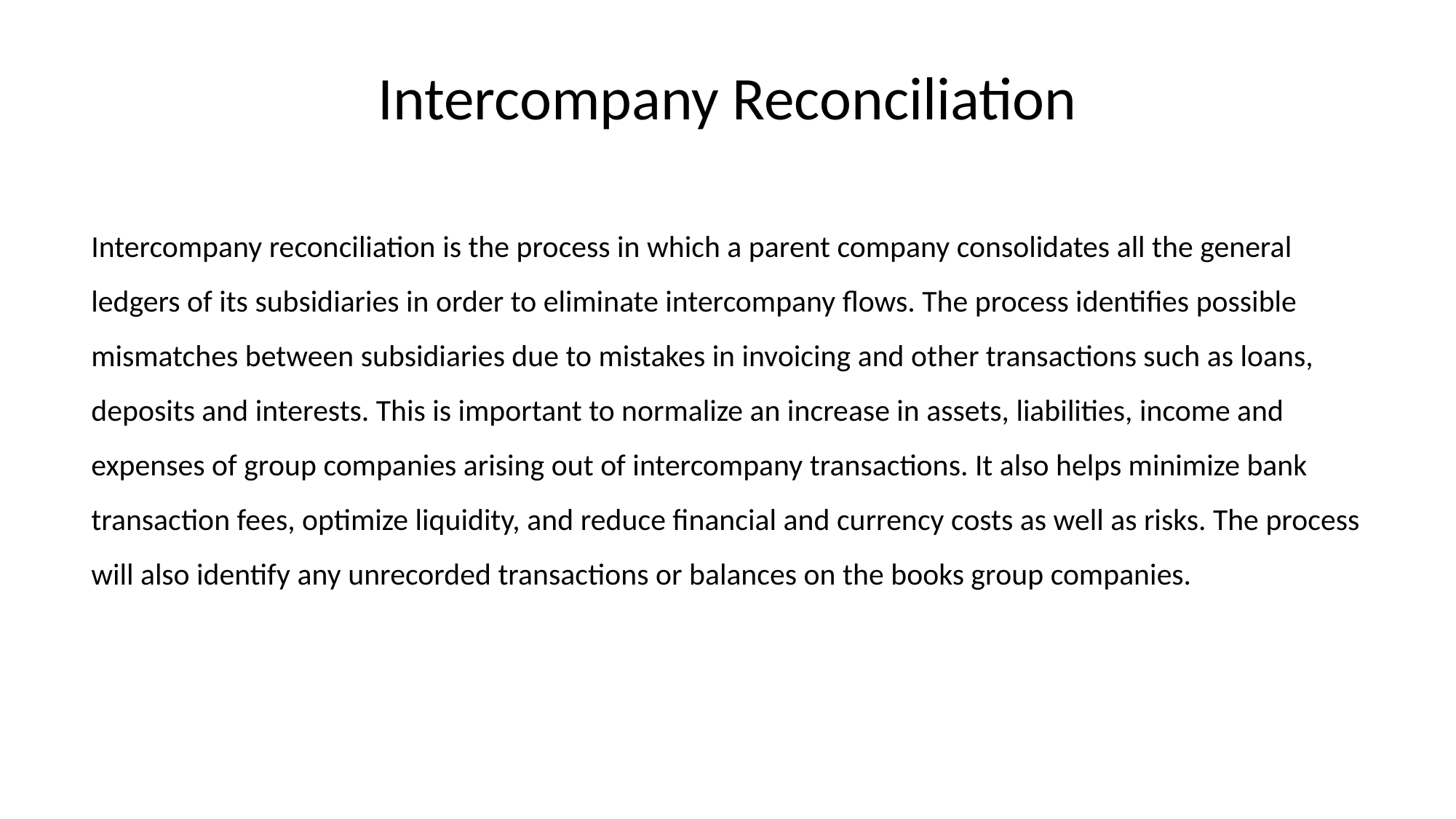

Intercompany Reconciliation
Intercompany reconciliation is the process in which a parent company consolidates all the general ledgers of its subsidiaries in order to eliminate intercompany flows. The process identifies possible mismatches between subsidiaries due to mistakes in invoicing and other transactions such as loans, deposits and interests. This is important to normalize an increase in assets, liabilities, income and expenses of group companies arising out of intercompany transactions. It also helps minimize bank transaction fees, optimize liquidity, and reduce financial and currency costs as well as risks. The process will also identify any unrecorded transactions or balances on the books group companies.